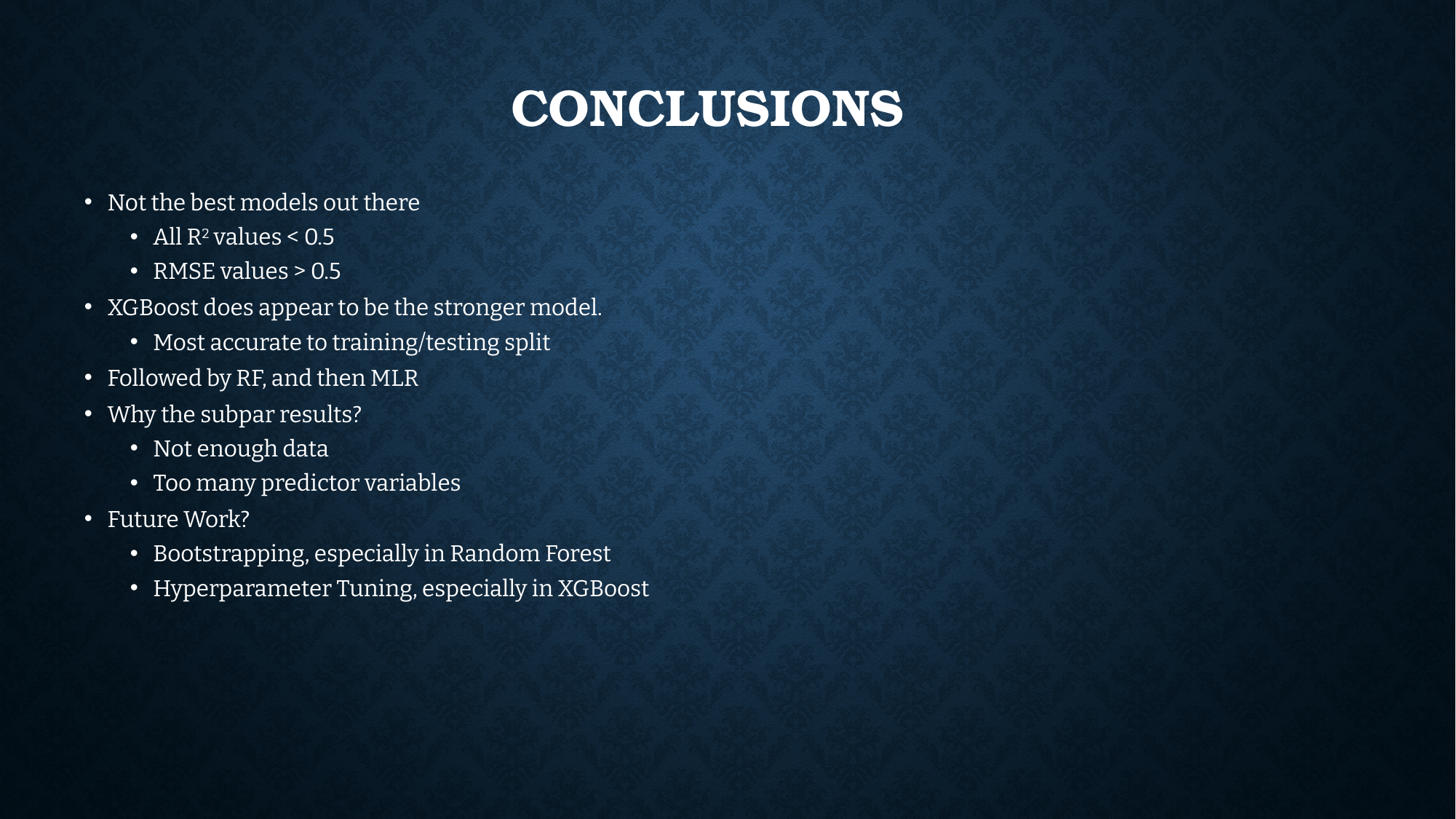

# Conclusions
Not the best models out there
All R2 values < 0.5
RMSE values > 0.5
XGBoost does appear to be the stronger model.
Most accurate to training/testing split
Followed by RF, and then MLR
Why the subpar results?
Not enough data
Too many predictor variables
Future Work?
Bootstrapping, especially in Random Forest
Hyperparameter Tuning, especially in XGBoost